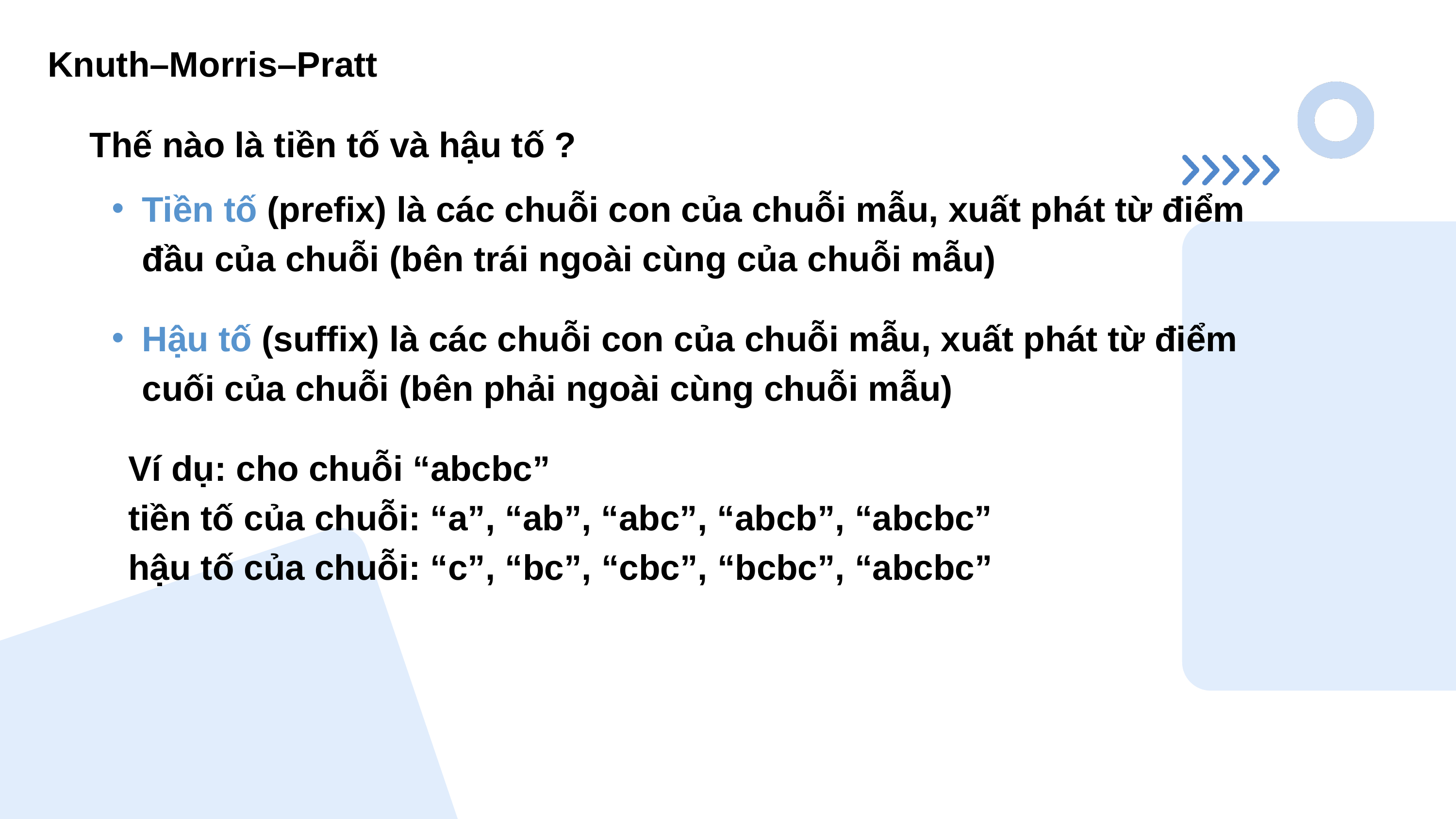

Knuth–Morris–Pratt

Thế nào là tiền tố và hậu tố ?

Tiền tố (prefix) là các chuỗi con của chuỗi mẫu, xuất phát từ điểm đầu của chuỗi (bên trái ngoài cùng của chuỗi mẫu)

Hậu tố (suffix) là các chuỗi con của chuỗi mẫu, xuất phát từ điểm cuối của chuỗi (bên phải ngoài cùng chuỗi mẫu)
Ví dụ: cho chuỗi “abcbc”
tiền tố của chuỗi: “a”, “ab”, “abc”, “abcb”, “abcbc”
hậu tố của chuỗi: “c”, “bc”, “cbc”, “bcbc”, “abcbc”